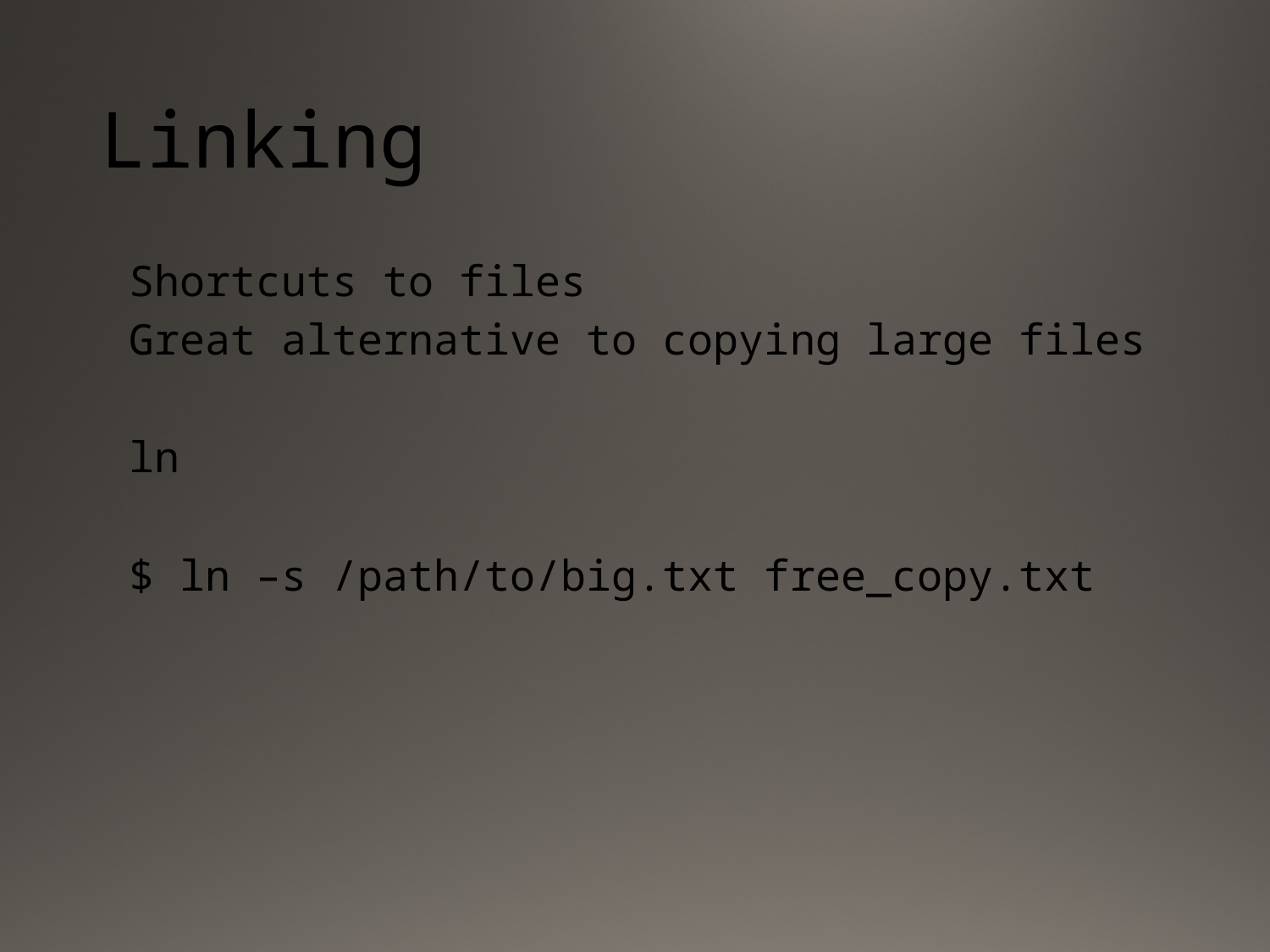

# Linking
Shortcuts to files
Great alternative to copying large files

ln

$ ln –s /path/to/big.txt free_copy.txt